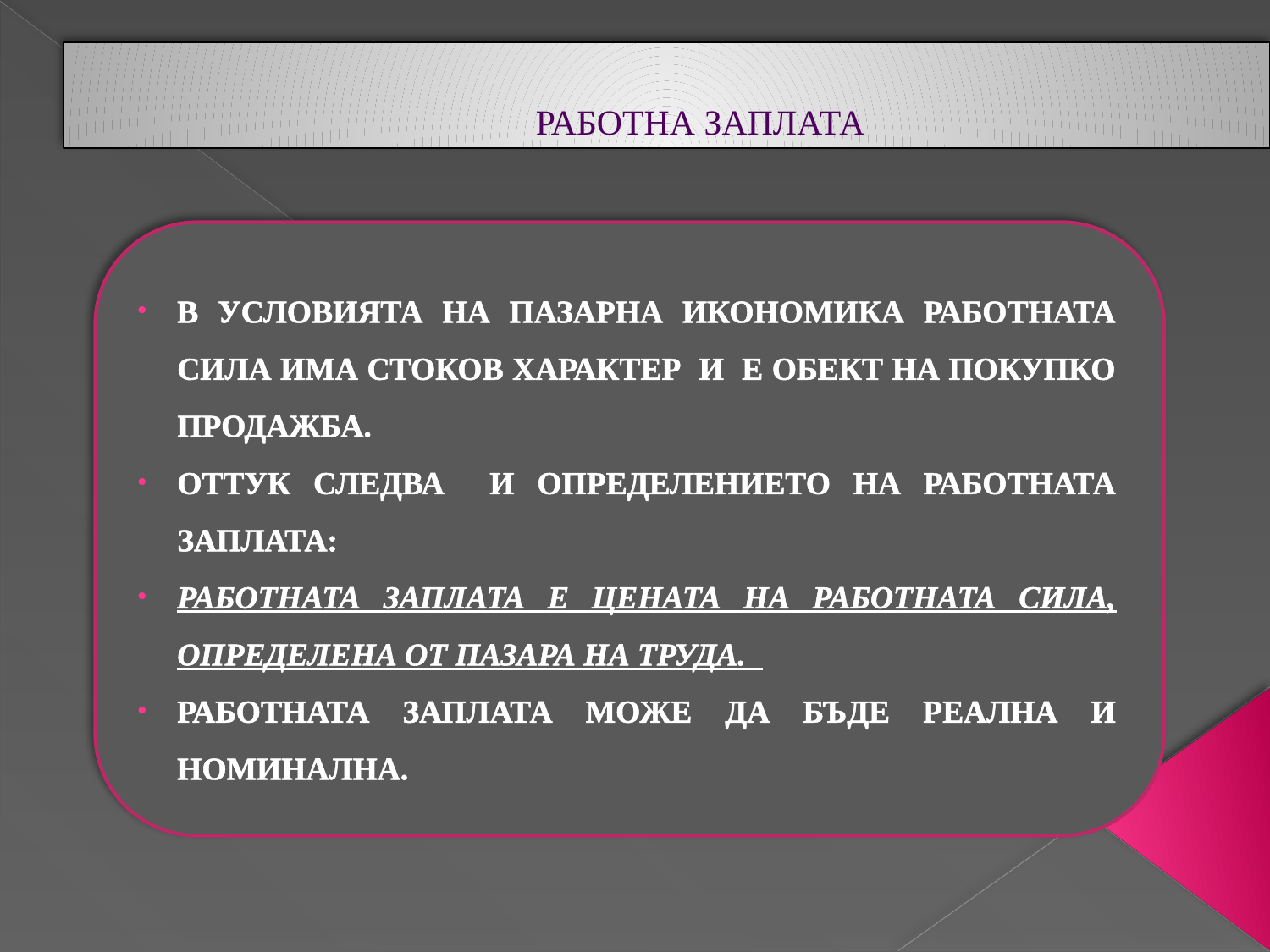

# РАБОТНА ЗАПЛАТА
В УСЛОВИЯТА НА ПАЗАРНА ИКОНОМИКА РАБОТНАТА СИЛА ИМА СТОКОВ ХАРАКТЕР  И  Е ОБЕКТ НА ПОКУПКО ПРОДАЖБА.
ОТТУК СЛЕДВА  И ОПРЕДЕЛЕНИЕТО НА РАБОТНАТА ЗАПЛАТА:
РАБОТНАТА ЗАПЛАТА Е Цената на работната сила, ОПРЕДЕЛЕНА ОТ пазара на труда.
РАБОТНАТА ЗАПЛАТА МОЖЕ ДА БЪДЕ РЕАЛНА И номинална.